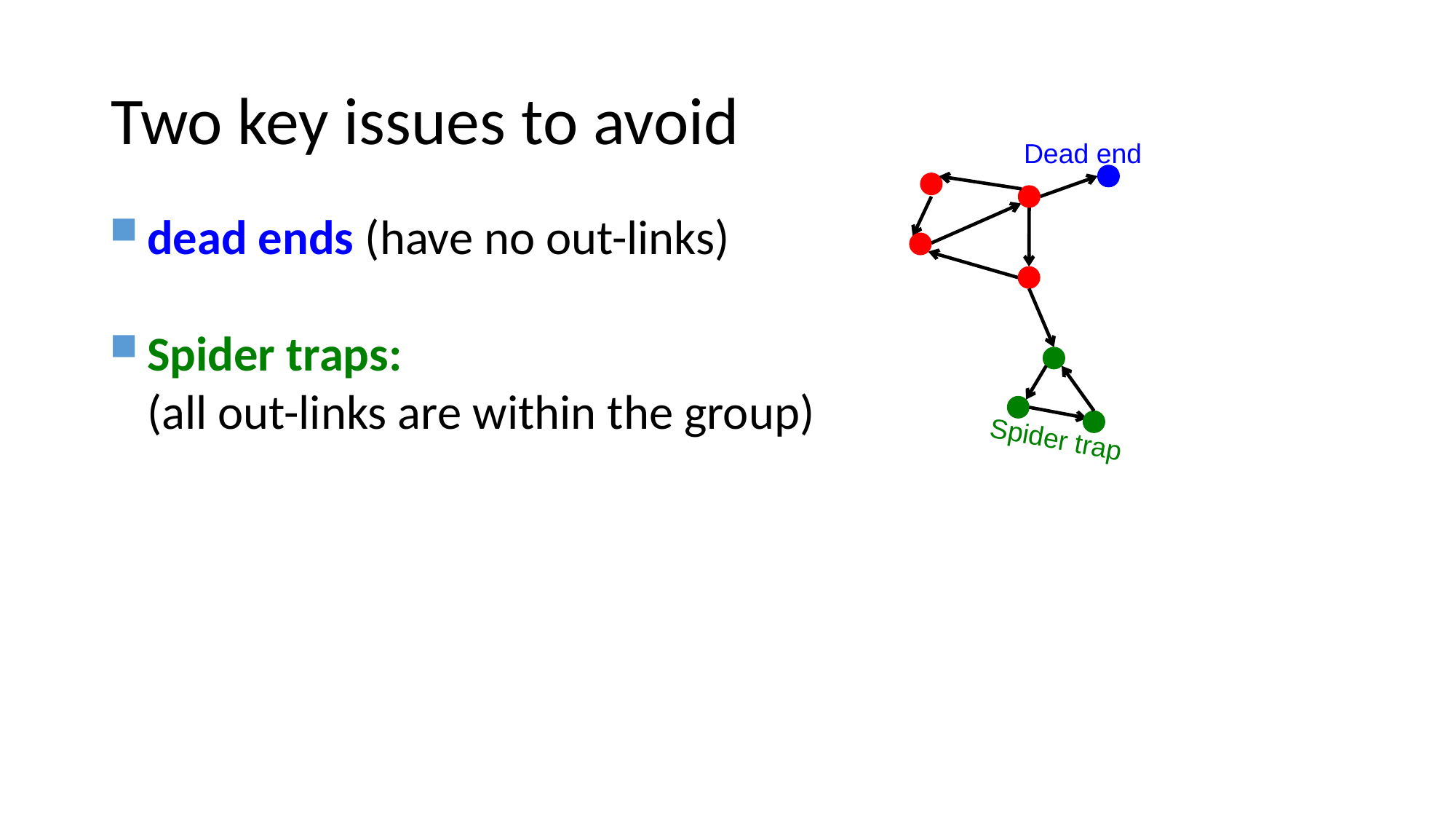

# Two key issues to avoid
Dead end

dead ends (have no out-links)

Spider traps:
(all out-links are within the group)

Spider trap